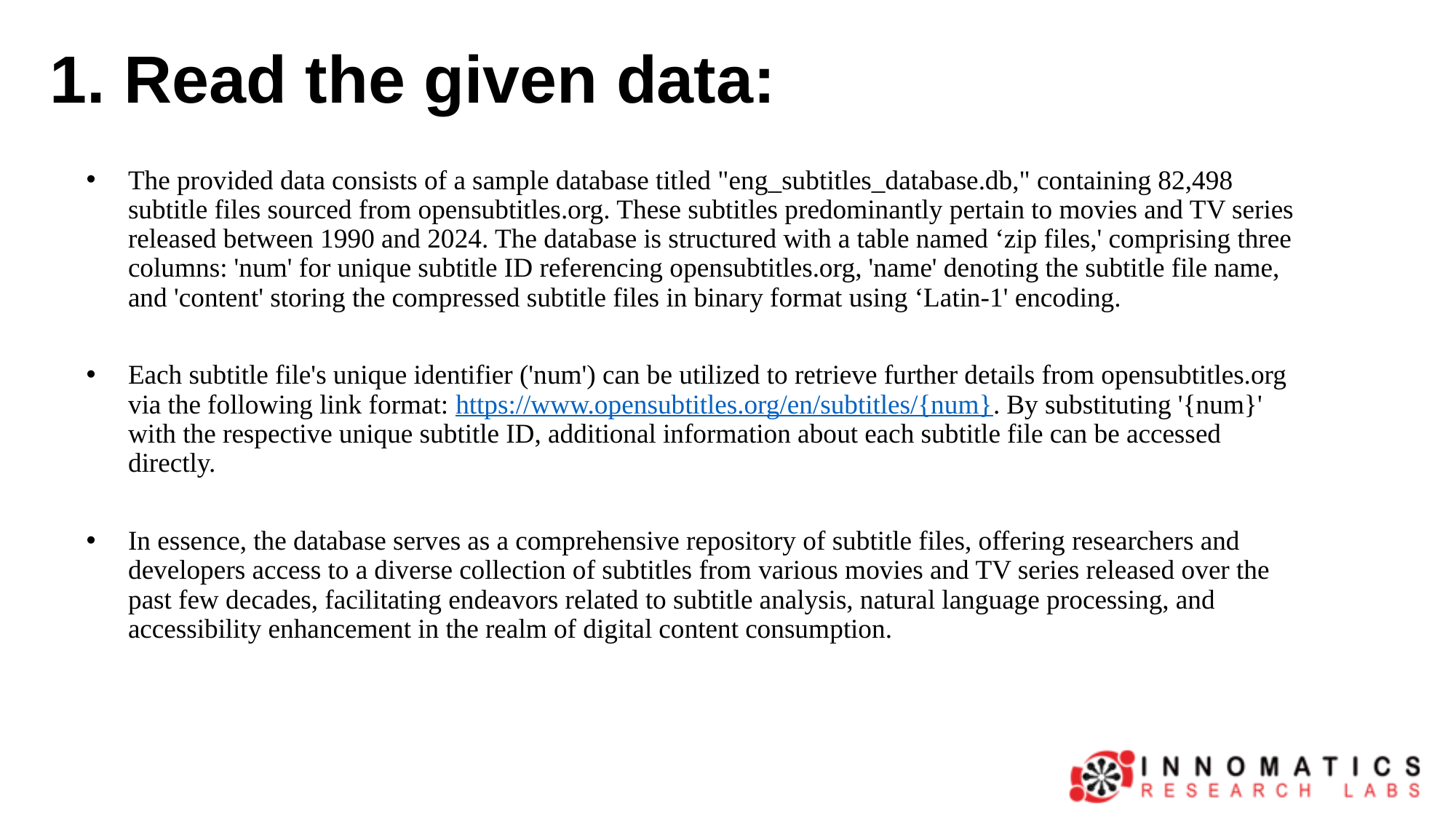

# 1. Read the given data:
The provided data consists of a sample database titled "eng_subtitles_database.db," containing 82,498 subtitle files sourced from opensubtitles.org. These subtitles predominantly pertain to movies and TV series released between 1990 and 2024. The database is structured with a table named ‘zip files,' comprising three columns: 'num' for unique subtitle ID referencing opensubtitles.org, 'name' denoting the subtitle file name, and 'content' storing the compressed subtitle files in binary format using ‘Latin-1' encoding.

Each subtitle file's unique identifier ('num') can be utilized to retrieve further details from opensubtitles.org via the following link format: https://www.opensubtitles.org/en/subtitles/{num}. By substituting '{num}' with the respective unique subtitle ID, additional information about each subtitle file can be accessed directly.

In essence, the database serves as a comprehensive repository of subtitle files, offering researchers and developers access to a diverse collection of subtitles from various movies and TV series released over the past few decades, facilitating endeavors related to subtitle analysis, natural language processing, and accessibility enhancement in the realm of digital content consumption.